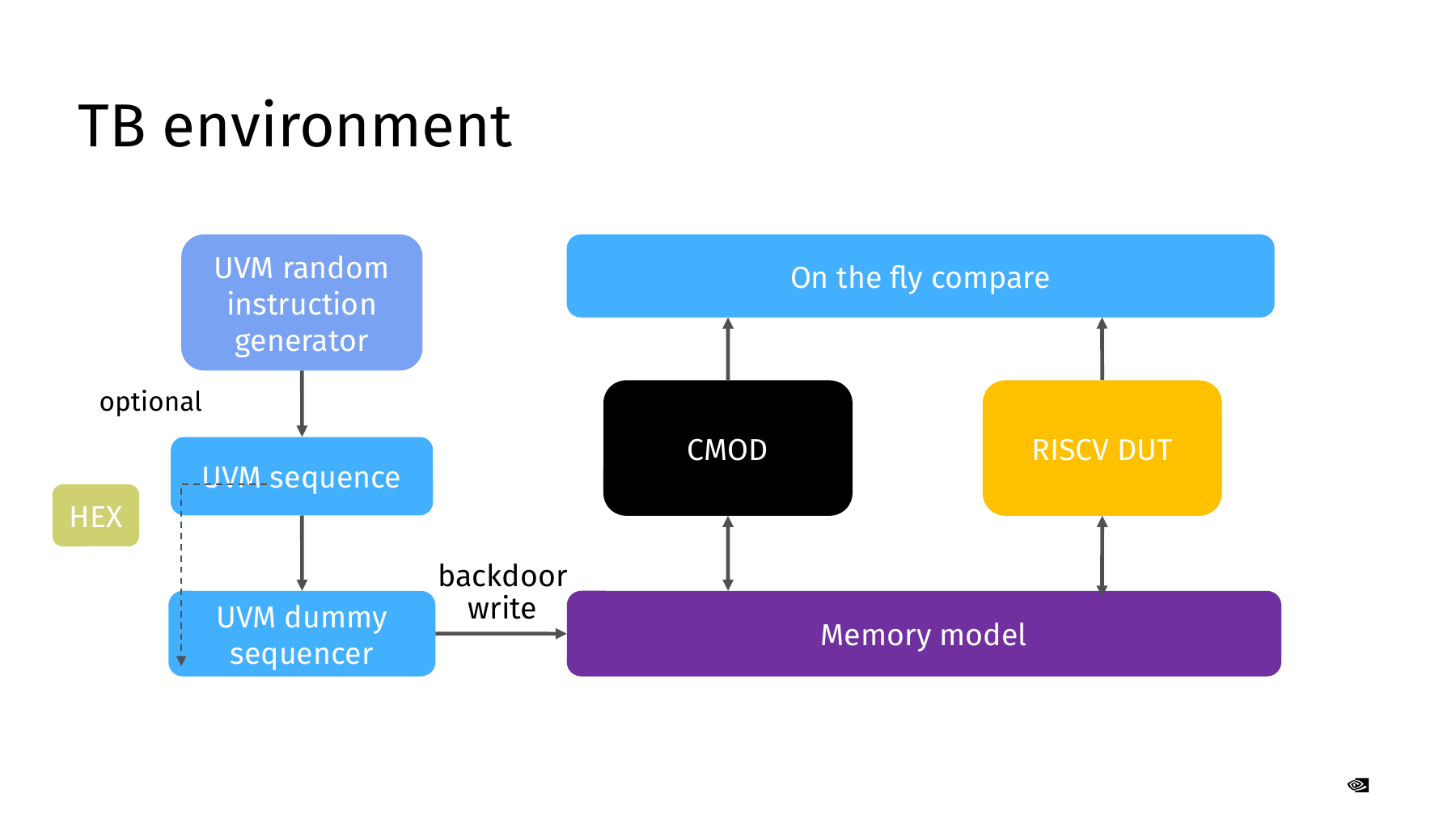

TB environment
UVM random instruction generator
On the fly compare

CMOD
RISCV DUT
optional
UVM sequence

HEX

backdoor
write
UVM dummy sequencer
Memory model